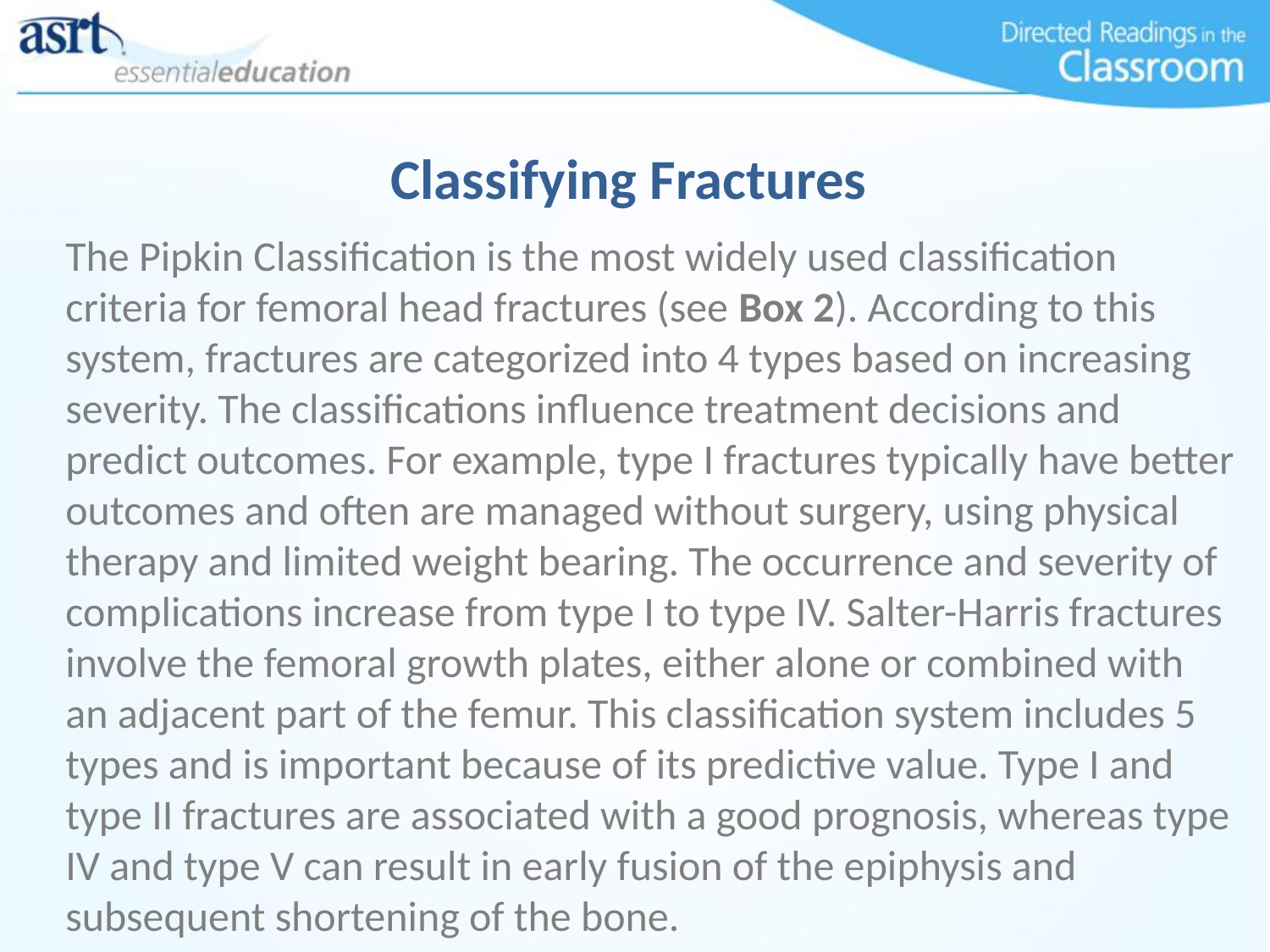

# Classifying Fractures
The Pipkin Classification is the most widely used classification criteria for femoral head fractures (see Box 2). According to this system, fractures are categorized into 4 types based on increasing severity. The classifications influence treatment decisions and predict outcomes. For example, type I fractures typically have better outcomes and often are managed without surgery, using physical therapy and limited weight bearing. The occurrence and severity of complications increase from type I to type IV. Salter-Harris fractures involve the femoral growth plates, either alone or combined with an adjacent part of the femur. This classification system includes 5 types and is important because of its predictive value. Type I and type II fractures are associated with a good prognosis, whereas type IV and type V can result in early fusion of the epiphysis and subsequent shortening of the bone.